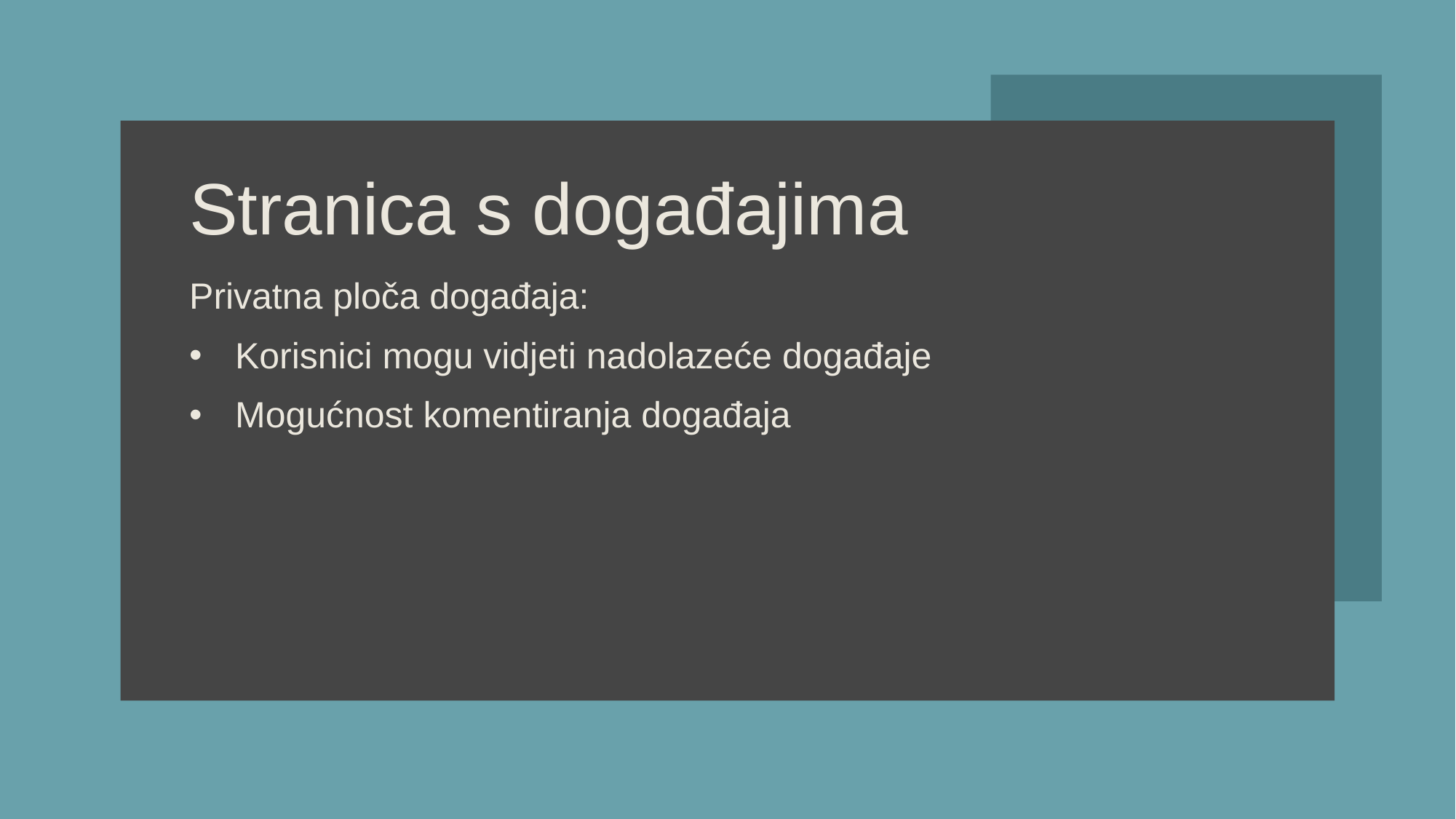

# Stranica s događajima
Privatna ploča događaja:
Korisnici mogu vidjeti nadolazeće događaje
Mogućnost komentiranja događaja